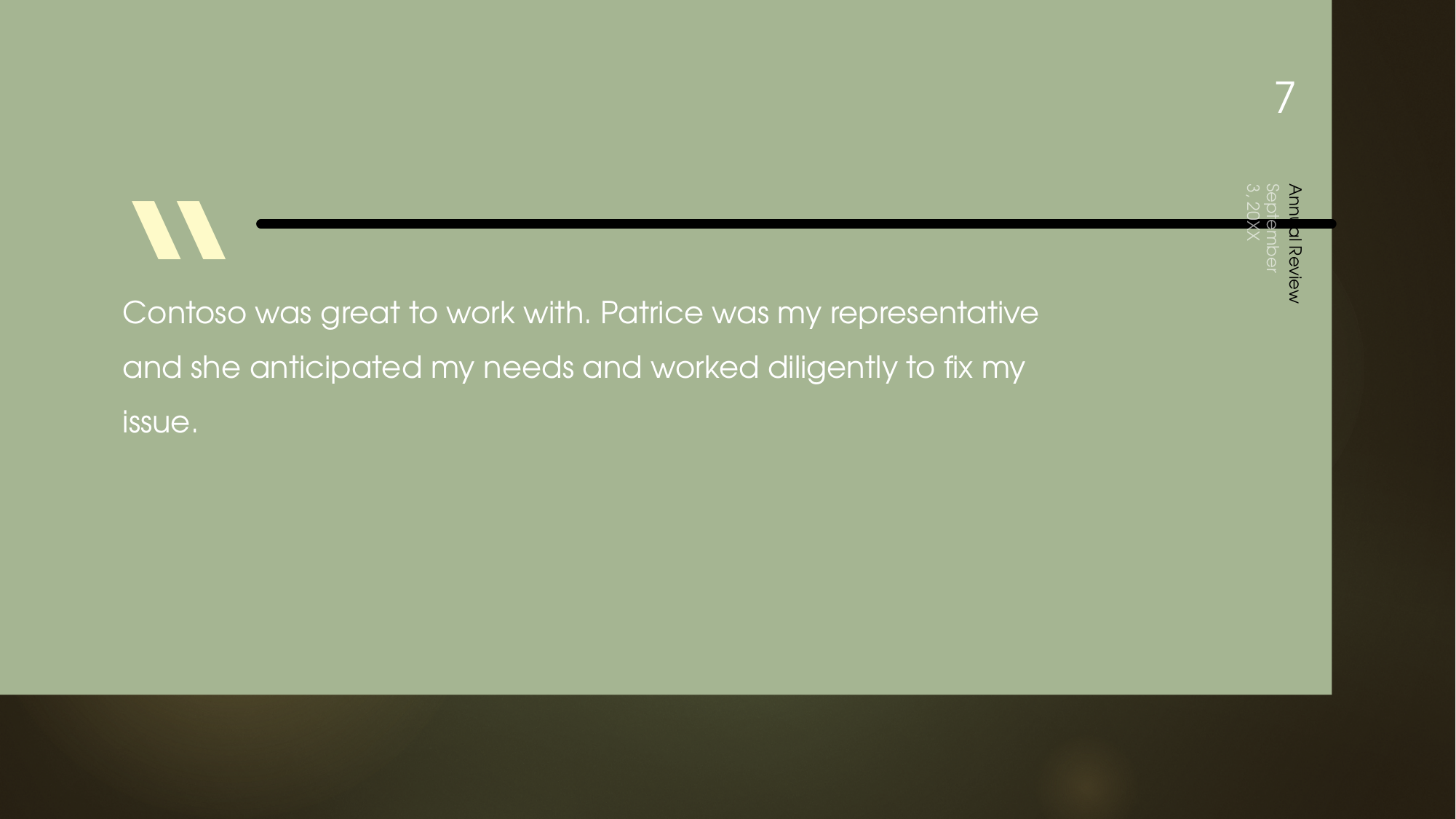

7
# “
September 3, 20XX
Contoso was great to work with. Patrice was my representative and she anticipated my needs and worked diligently to fix my issue.
Annual Review